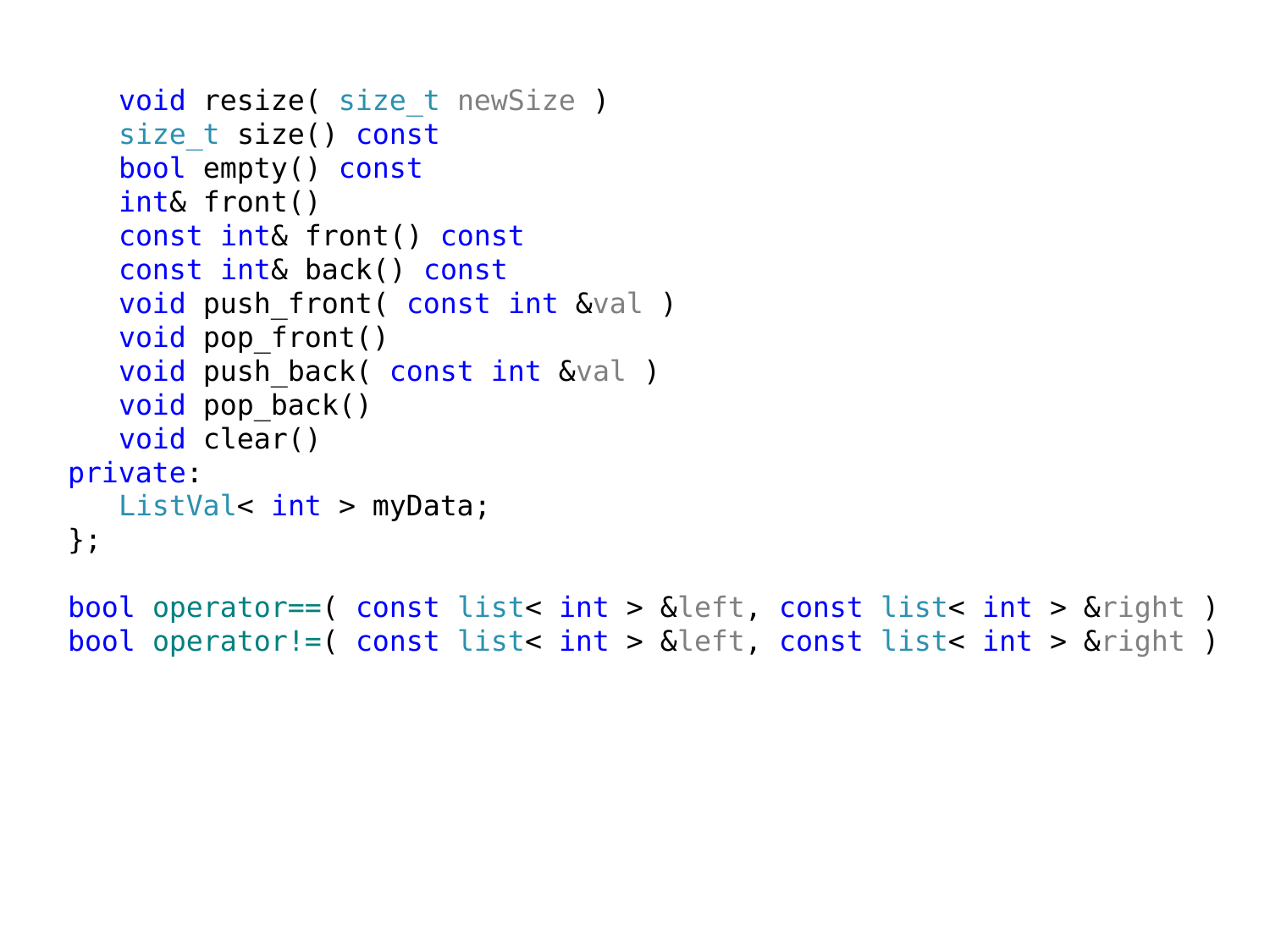

void resize( size_t newSize )
   size_t size() const
   bool empty() const
   int& front()
   const int& front() const
   const int& back() const
   void push_front( const int &val )
   void pop_front()
   void push_back( const int &val )
   void pop_back()
   void clear()
private:
   ListVal< int > myData;
};

bool operator==( const list< int > &left, const list< int > &right )
bool operator!=( const list< int > &left, const list< int > &right )